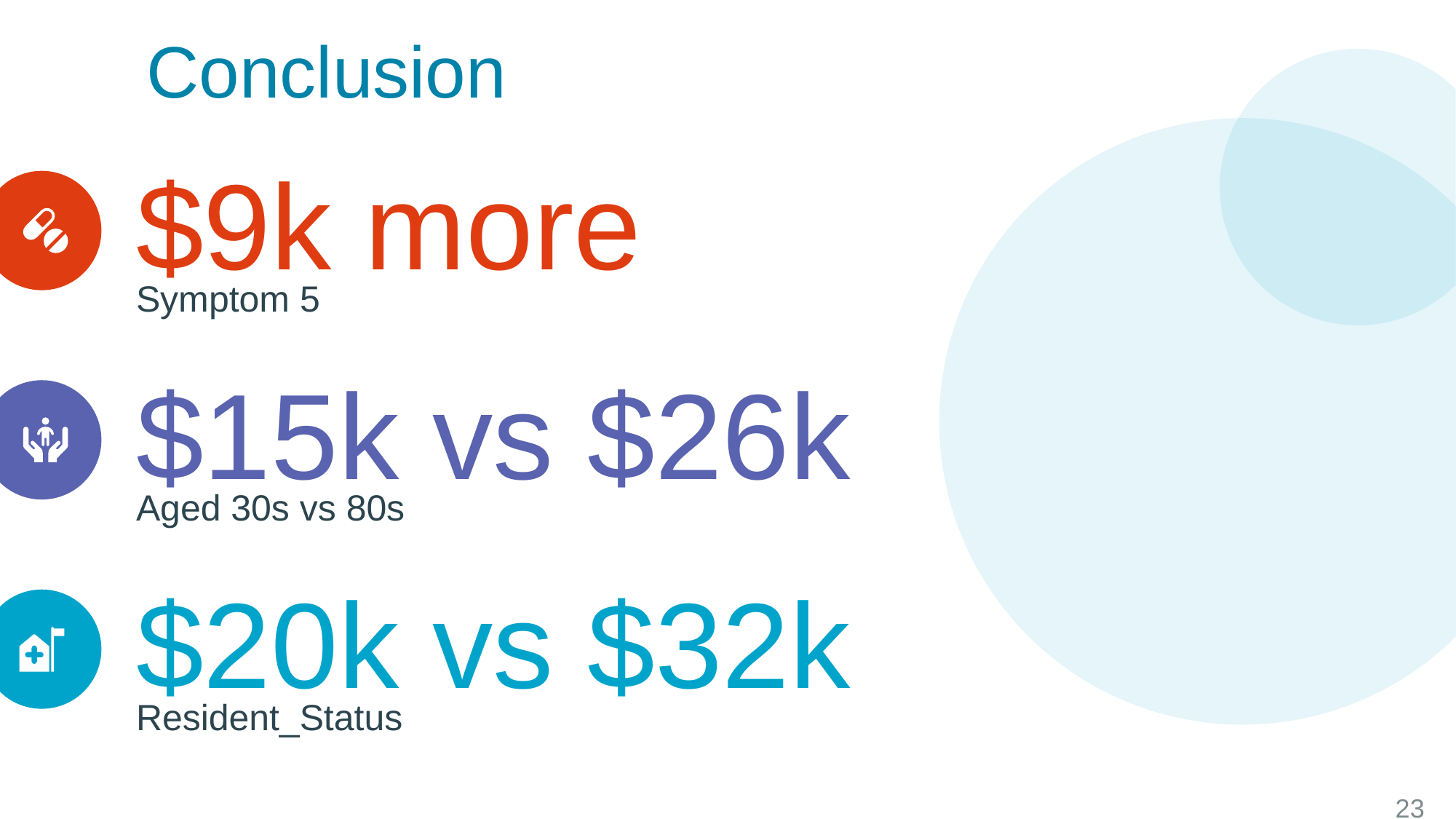

Conclusion
$9k more

Symptom 5
$15k vs $26k

Aged 30s vs 80s
$20k vs $32k

Resident_Status
23